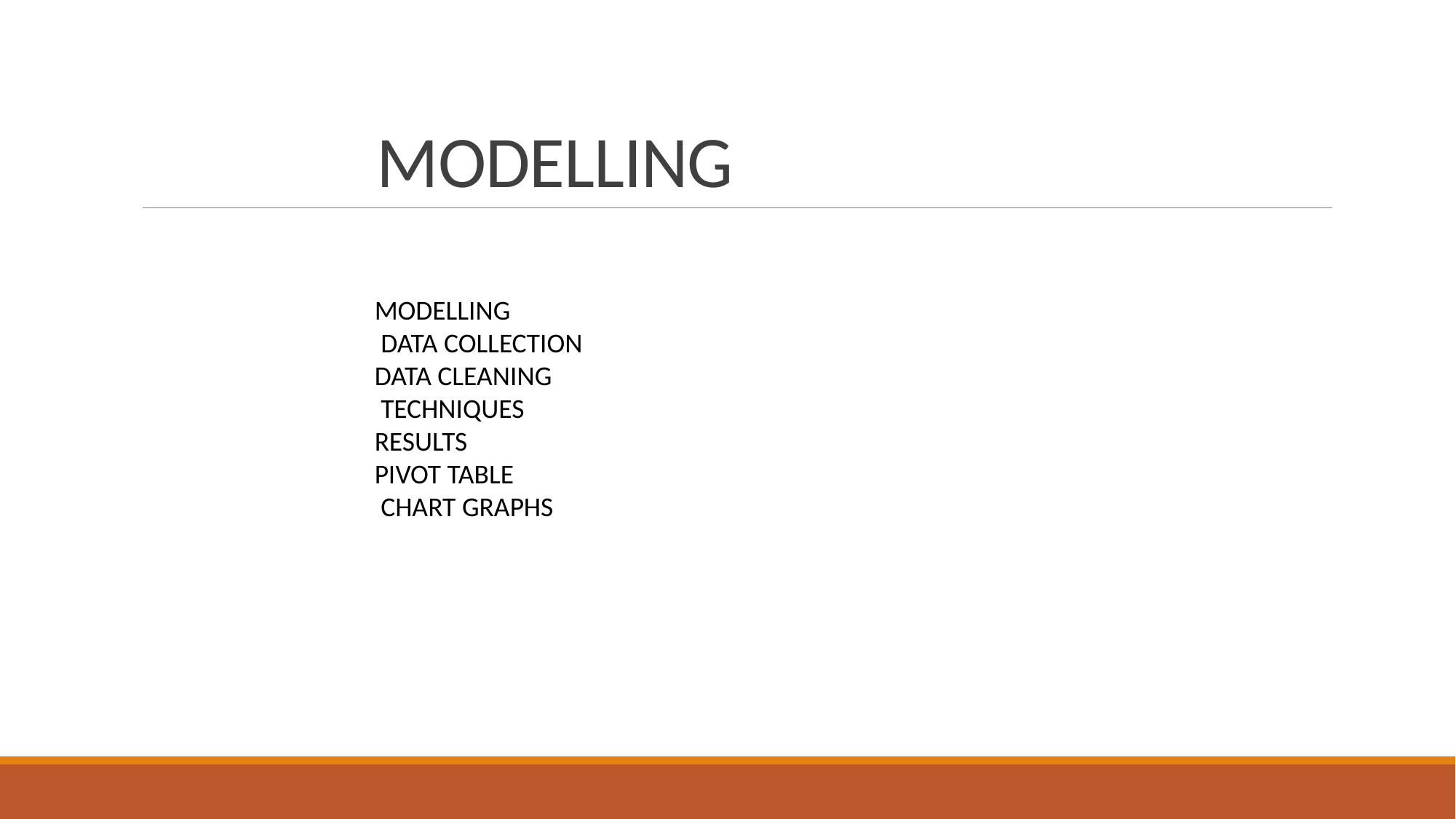

# MODELLING
MODELLING
 DATA COLLECTION
DATA CLEANING
 TECHNIQUES
RESULTS
PIVOT TABLE
 CHART GRAPHS